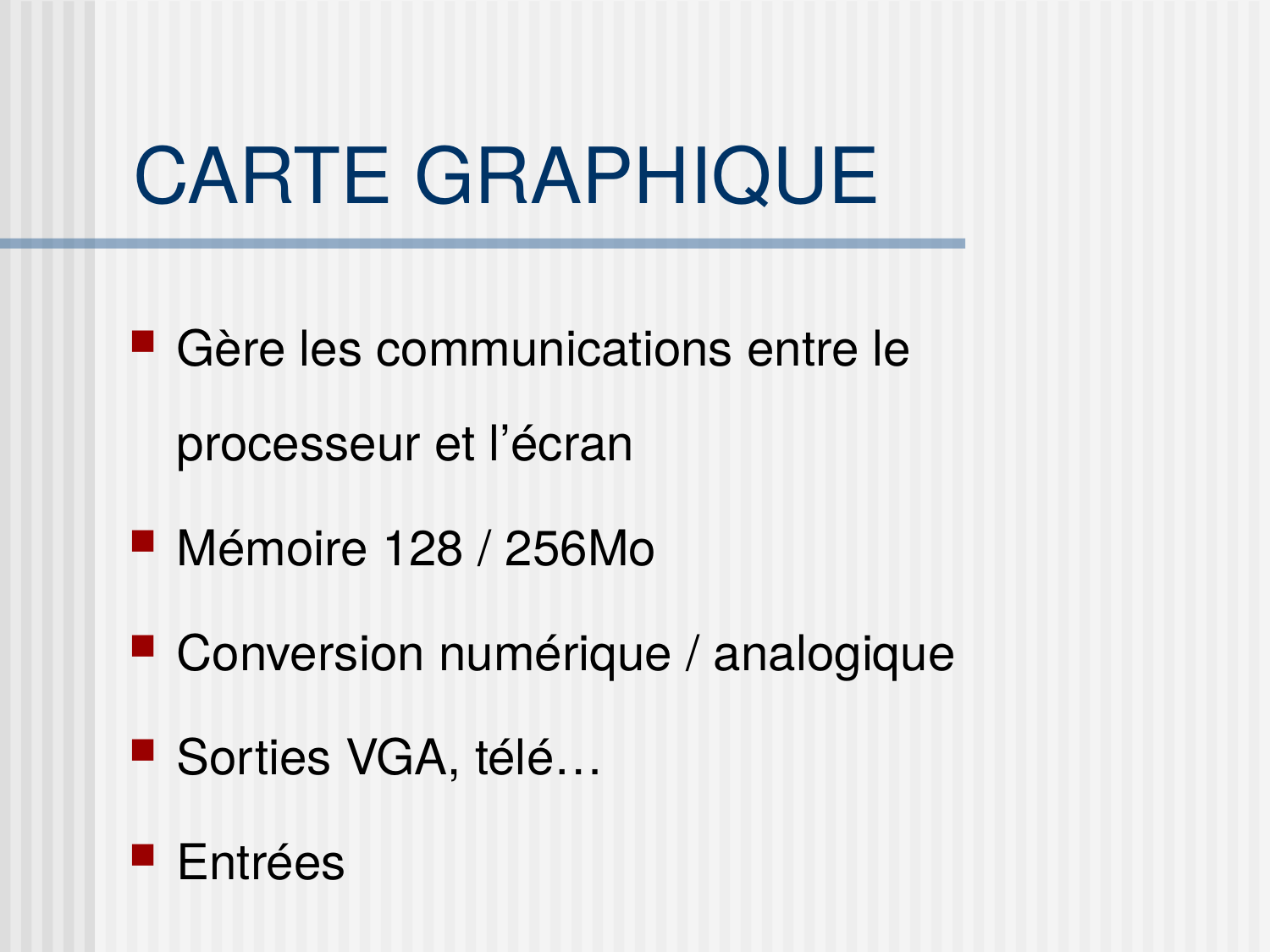

# CARTE GRAPHIQUE
Gère les communications entre le processeur et l’écran
Mémoire 128 / 256Mo
Conversion numérique / analogique
Sorties VGA, télé…
Entrées